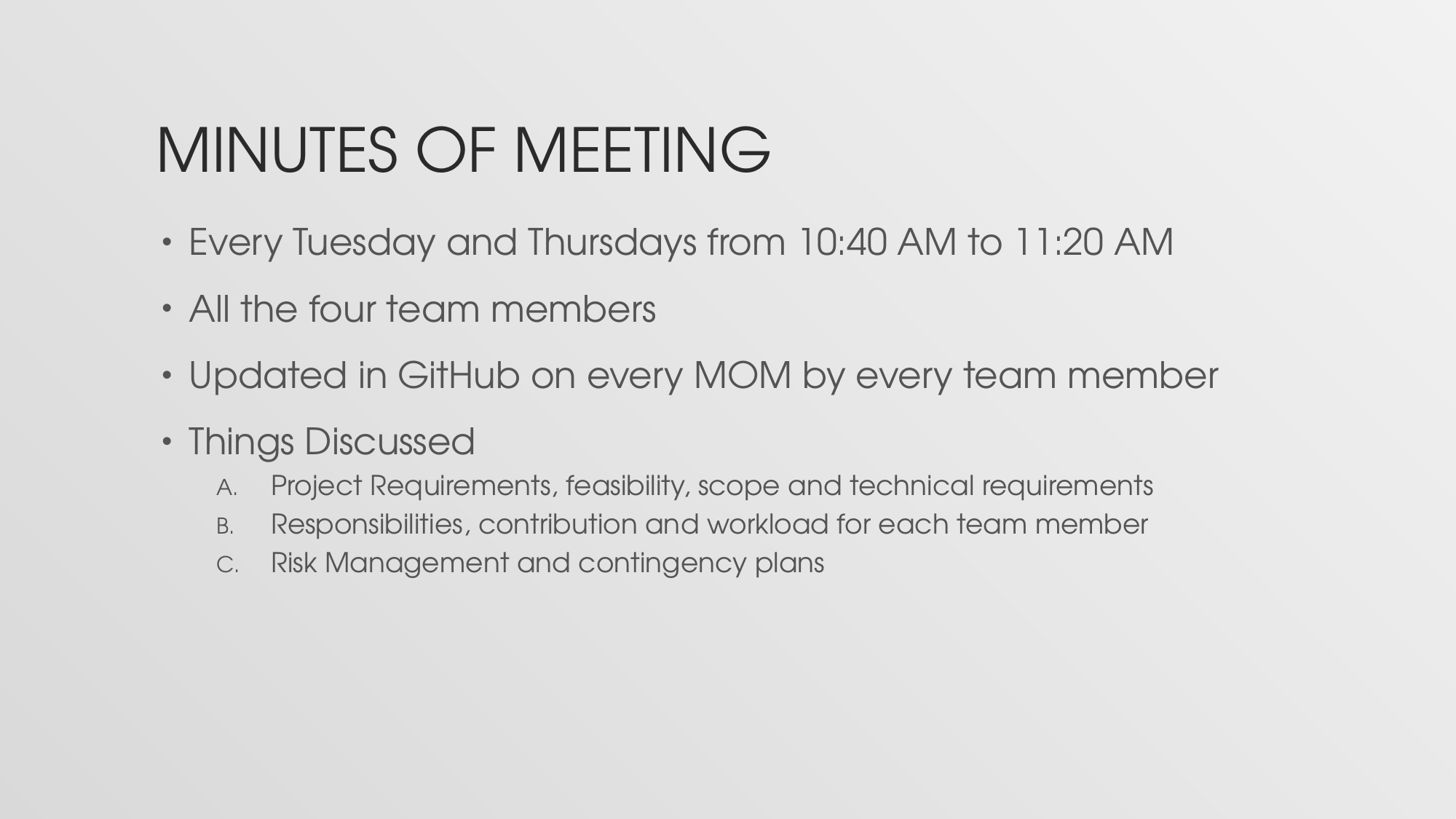

# Minutes of meeting
Every Tuesday and Thursdays from 10:40 AM to 11:20 AM
All the four team members
Updated in GitHub on every MOM by every team member
Things Discussed
Project Requirements, feasibility, scope and technical requirements
Responsibilities, contribution and workload for each team member
Risk Management and contingency plans